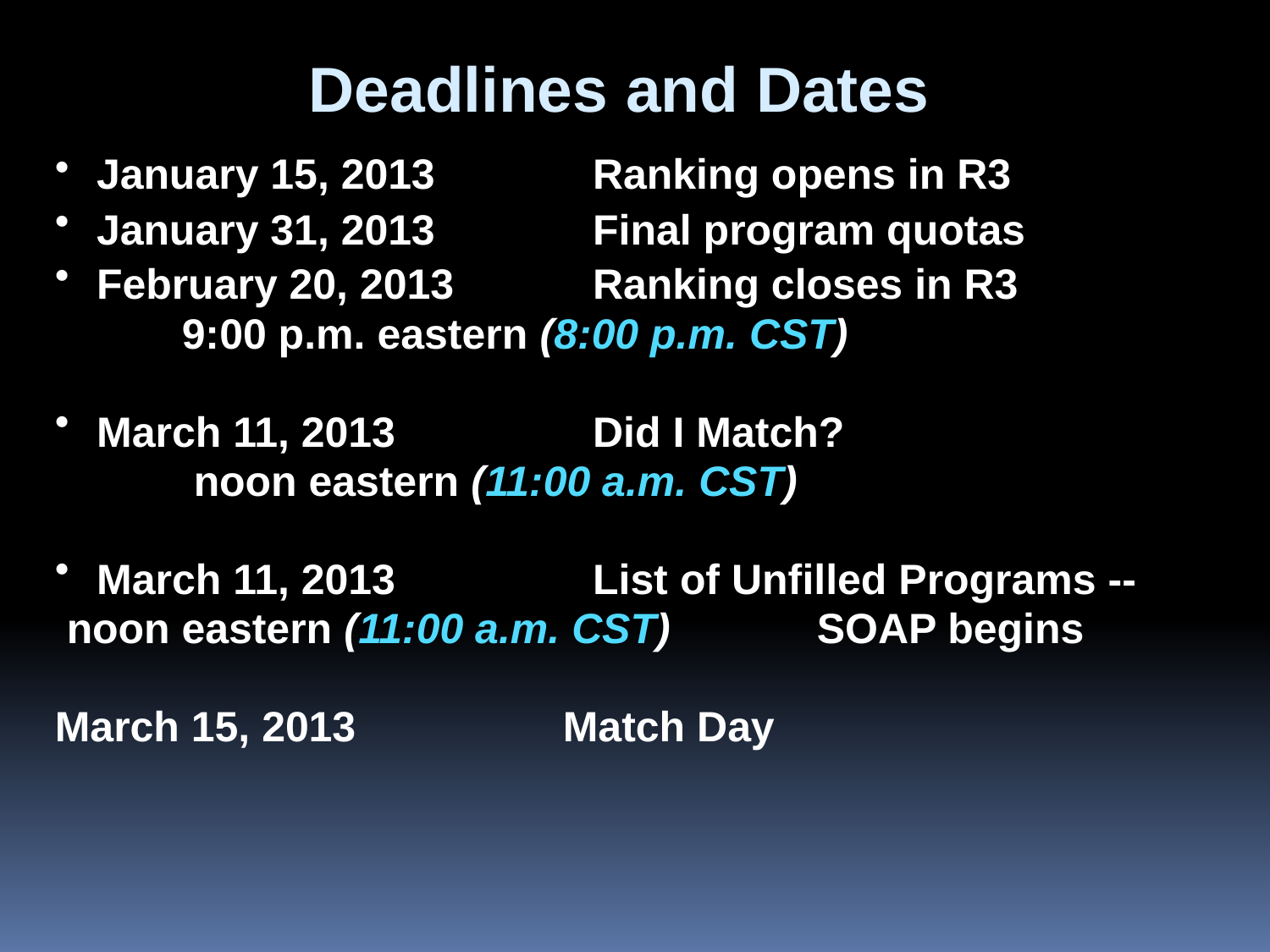

Deadlines and Dates
 January 15, 2013		Ranking opens in R3
 January 31, 2013		Final program quotas
 February 20, 2013 	Ranking closes in R3
  	9:00 p.m. eastern (8:00 p.m. CST)

 March 11, 2013		Did I Match?
 	 noon eastern (11:00 a.m. CST)

 March 11, 2013		List of Unfilled Programs --
 noon eastern (11:00 a.m. CST) 		SOAP begins

March 15, 2013		Match Day